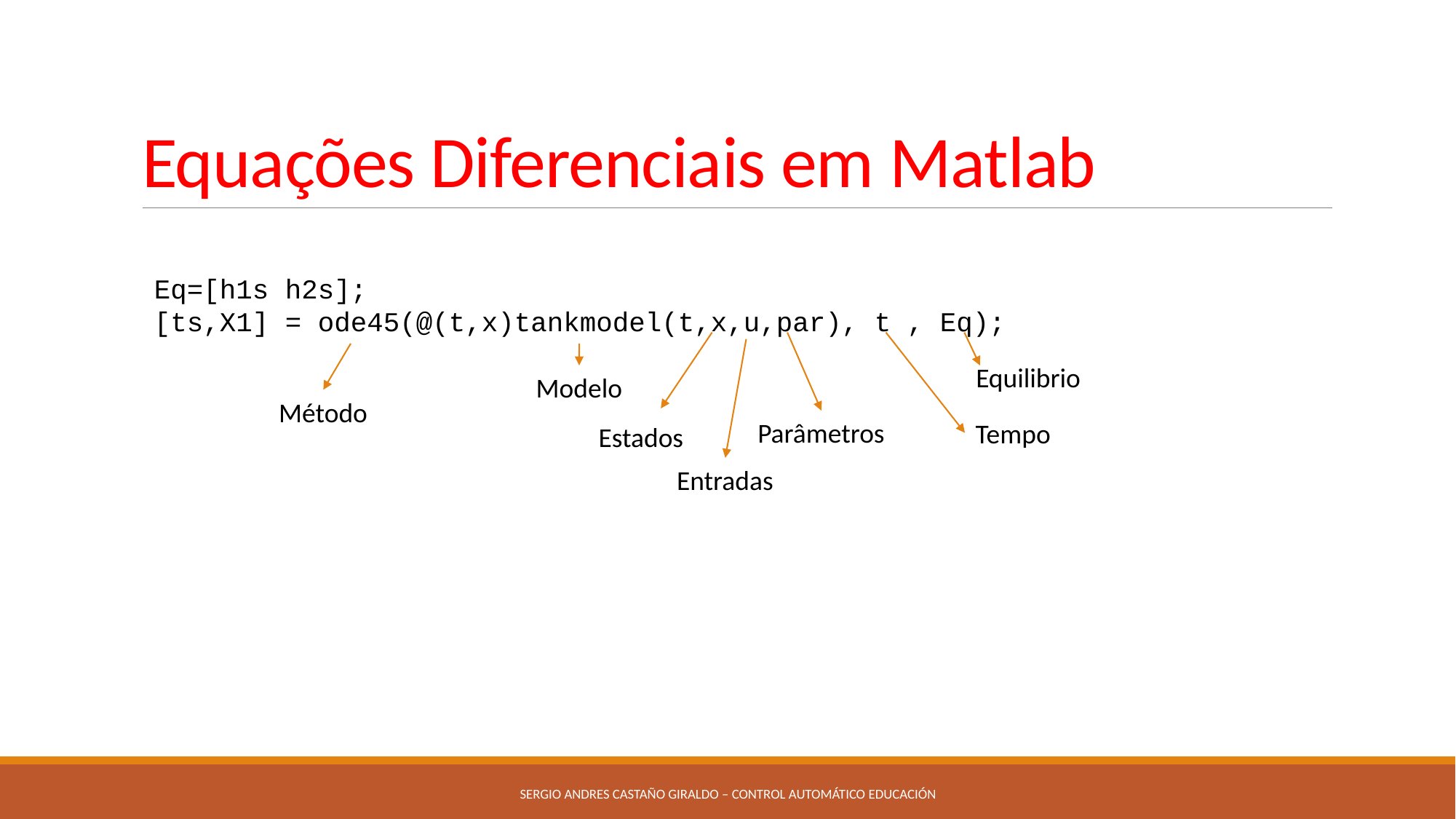

# Equações Diferenciais em Matlab
Eq=[h1s h2s];
[ts,X1] = ode45(@(t,x)tankmodel(t,x,u,par), t , Eq);
Equilibrio
Modelo
Método
Parâmetros
Tempo
Estados
Entradas
Sergio andres castaño giraldo – control automático educación